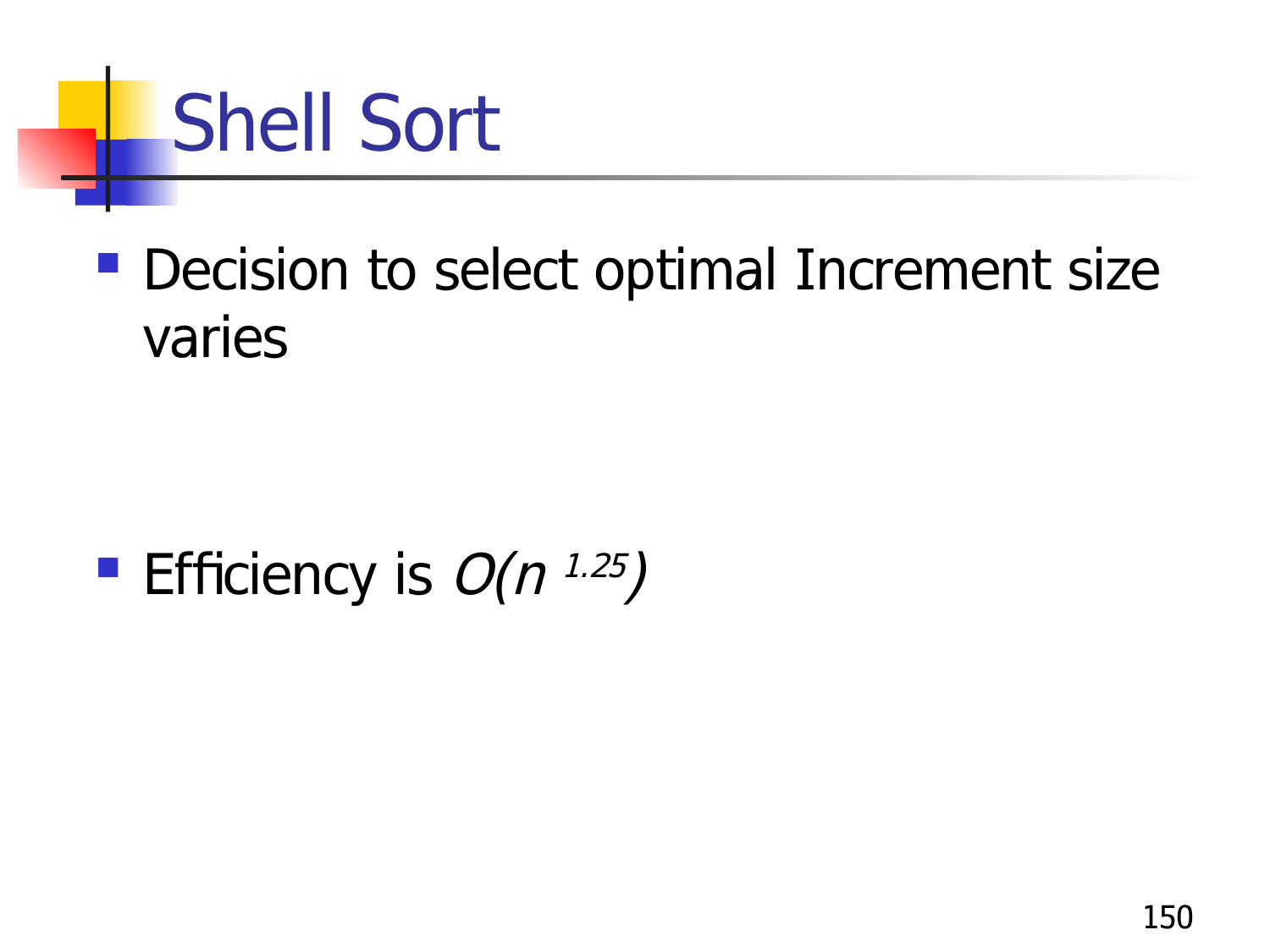

# Shell Sort
Decision to select optimal Increment size varies

Efficiency is O(n 1.25)
150